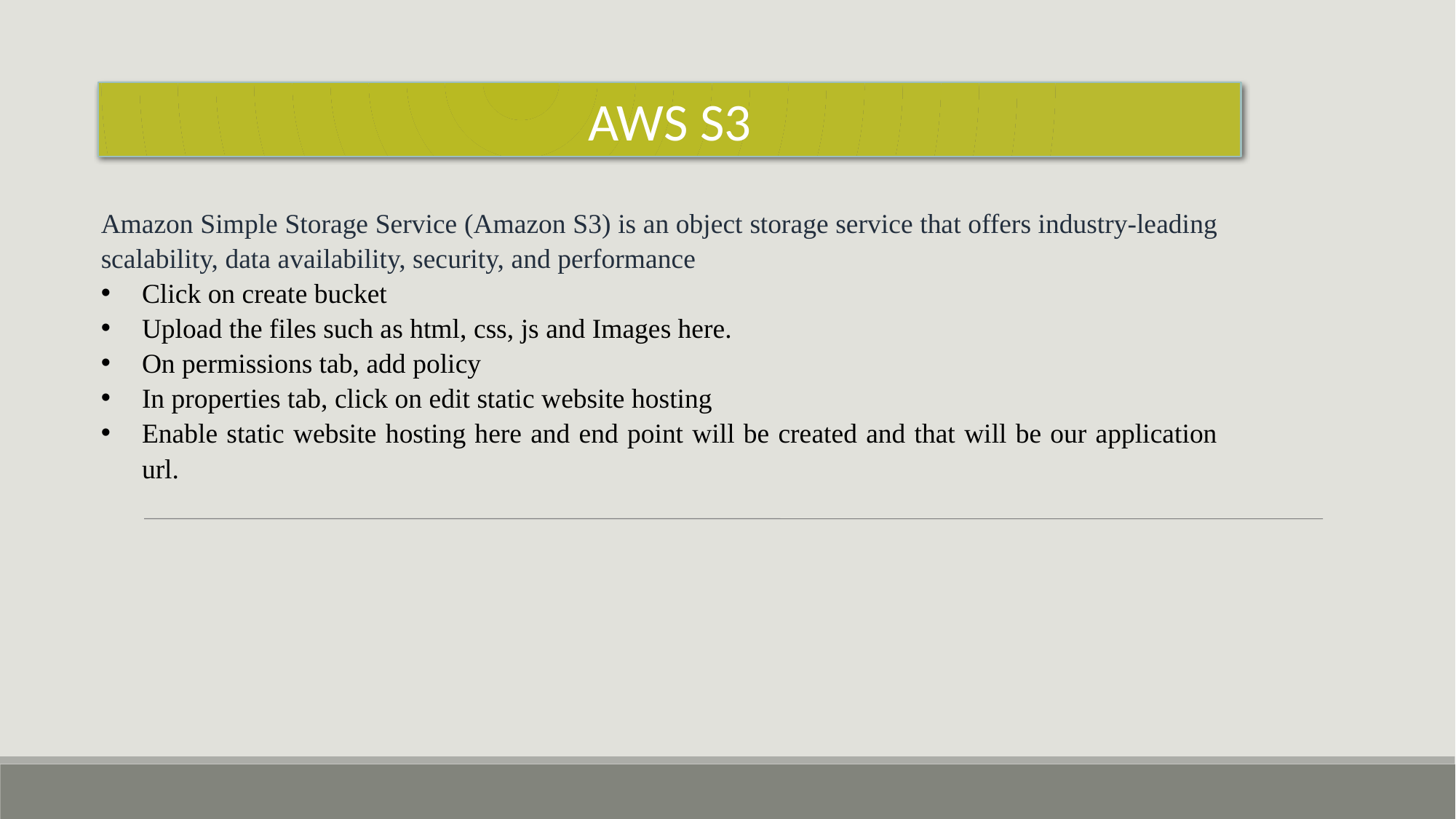

AWS S3
Amazon Simple Storage Service (Amazon S3) is an object storage service that offers industry-leading scalability, data availability, security, and performance
Click on create bucket
Upload the files such as html, css, js and Images here.
On permissions tab, add policy
In properties tab, click on edit static website hosting
Enable static website hosting here and end point will be created and that will be our application url.